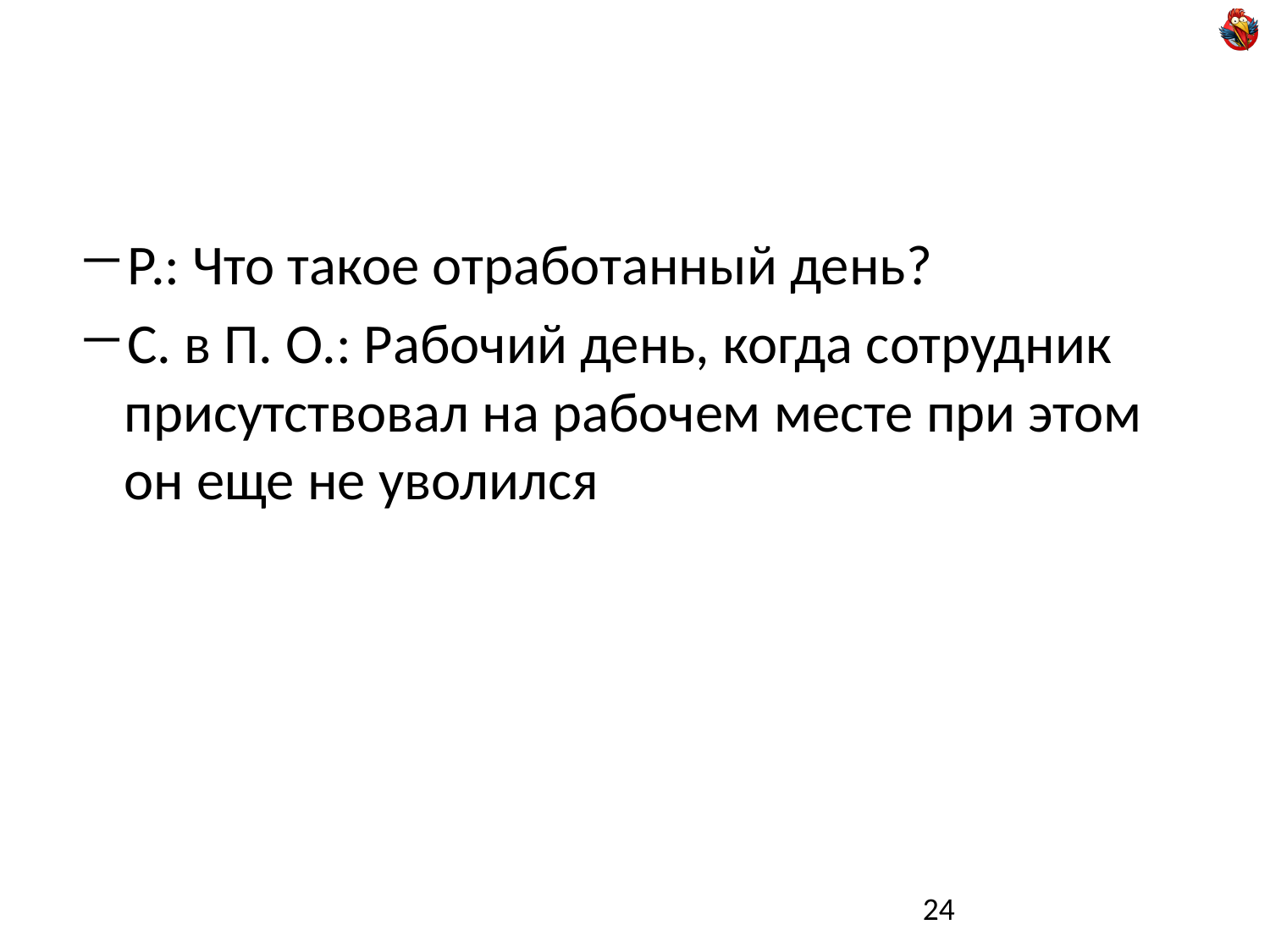

Р.: Что такое отработанный день?
С. в П. О.: Рабочий день, когда сотрудник присутствовал на рабочем месте при этом он еще не уволился
24